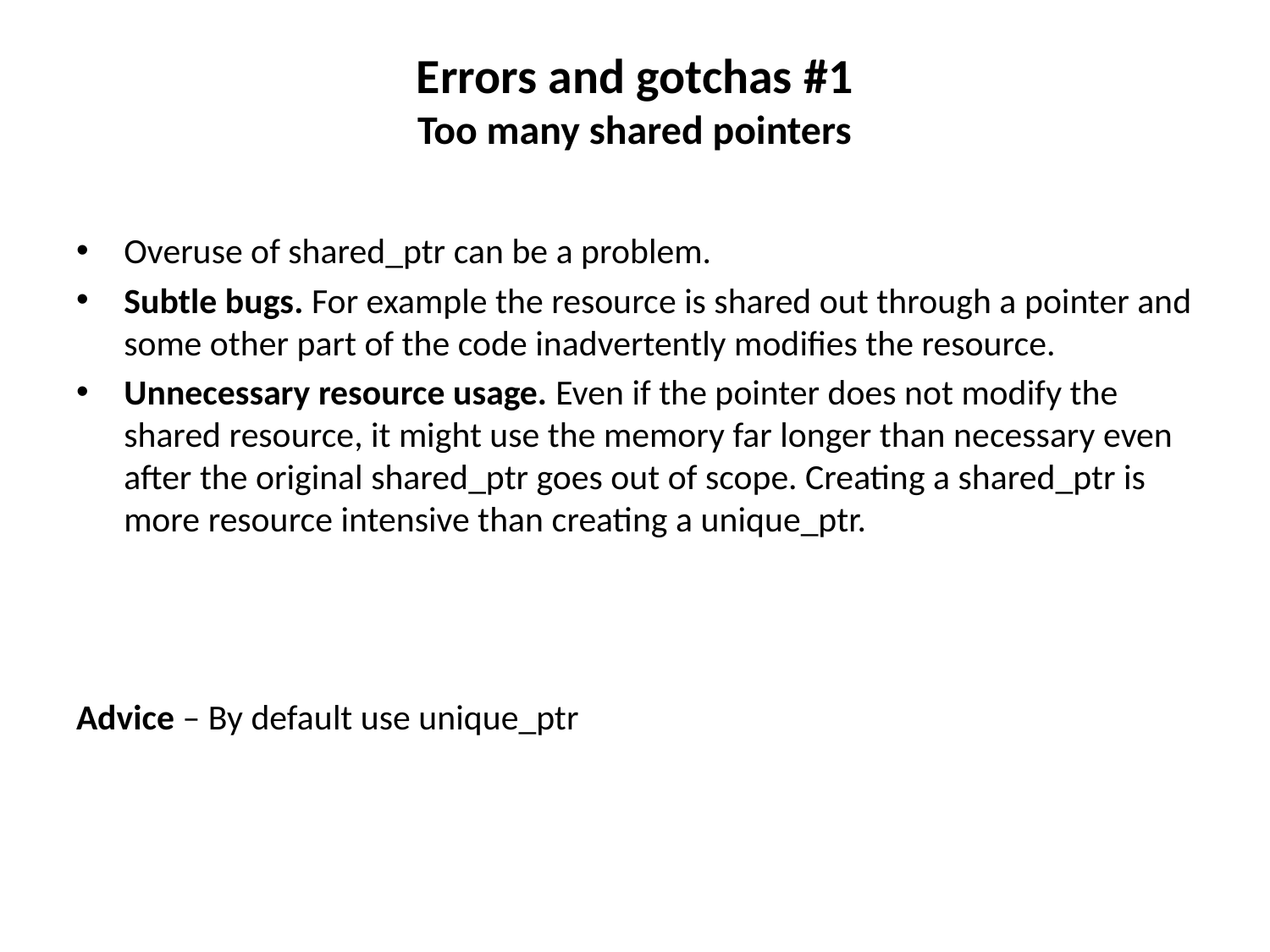

# Errors and gotchas #1 Too many shared pointers
Overuse of shared_ptr can be a problem.
Subtle bugs. For example the resource is shared out through a pointer and some other part of the code inadvertently modifies the resource.
Unnecessary resource usage. Even if the pointer does not modify the shared resource, it might use the memory far longer than necessary even after the original shared_ptr goes out of scope. Creating a shared_ptr is more resource intensive than creating a unique_ptr.

Advice – By default use unique_ptr